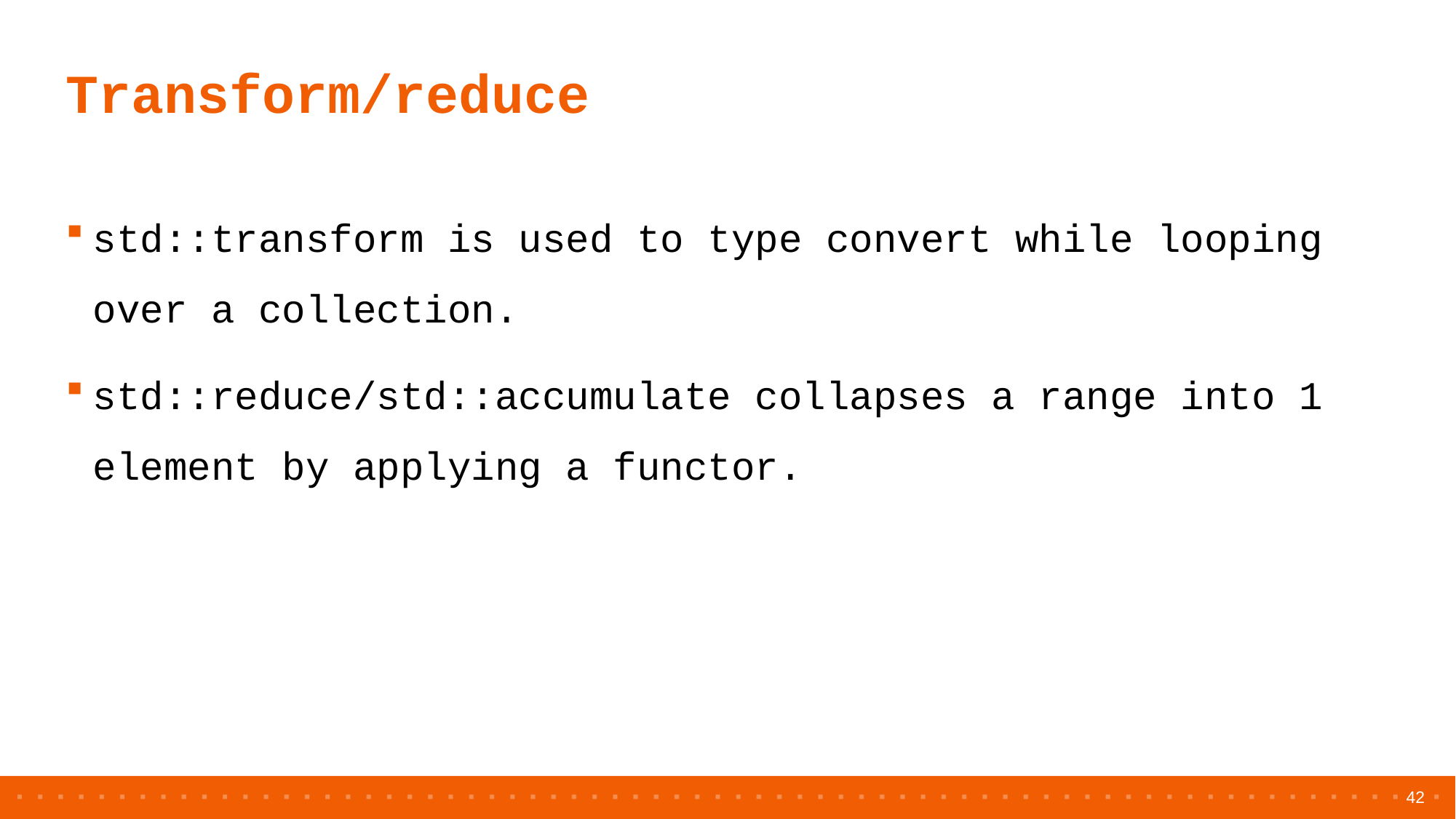

# Transform/reduce
std::transform is used to type convert while looping over a collection.
std::reduce/std::accumulate collapses a range into 1 element by applying a functor.
42